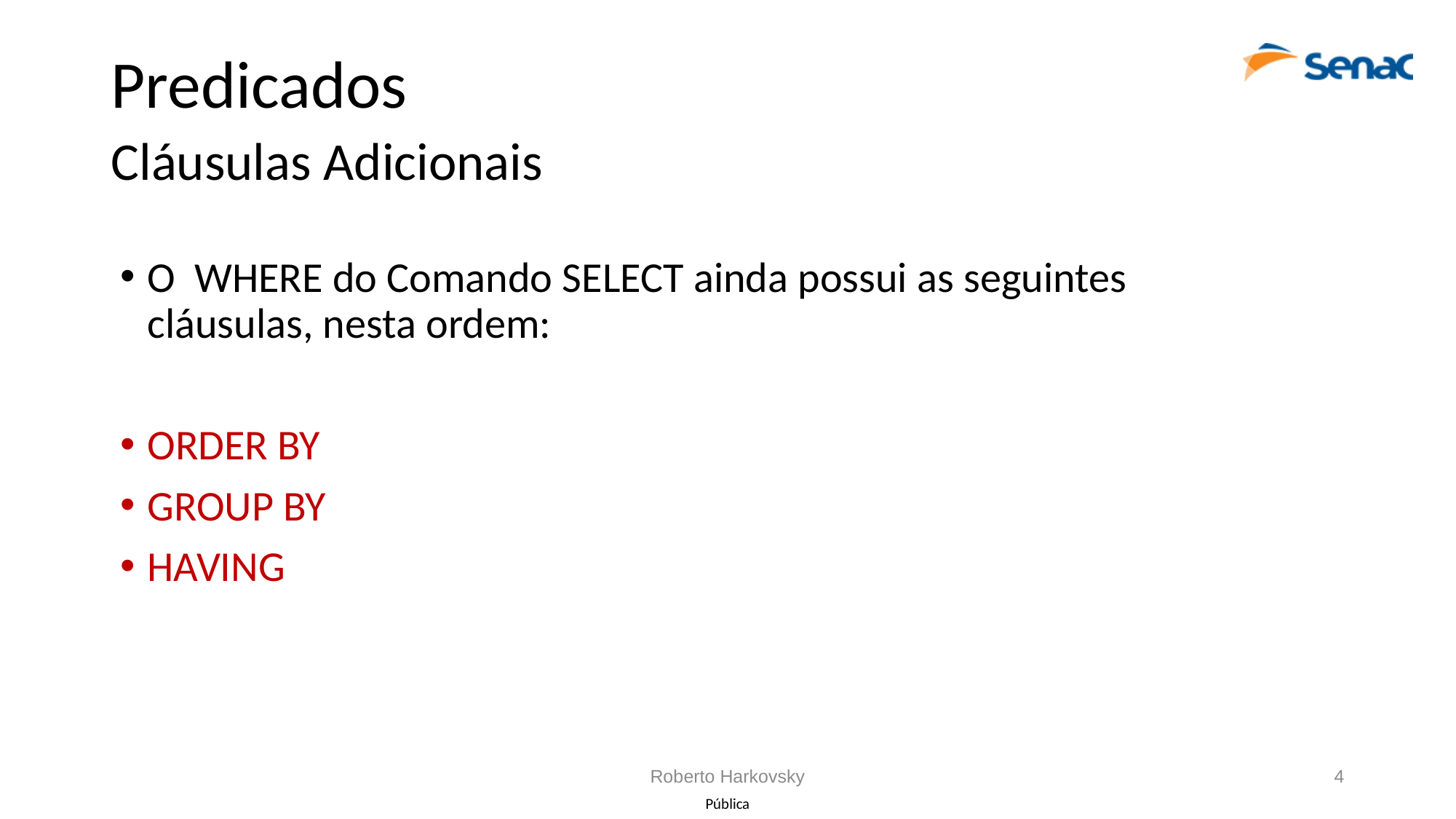

# Predicados Cláusulas Adicionais
O  WHERE do Comando SELECT ainda possui as seguintes cláusulas, nesta ordem:

ORDER BY
GROUP BY
HAVING
Roberto Harkovsky
4